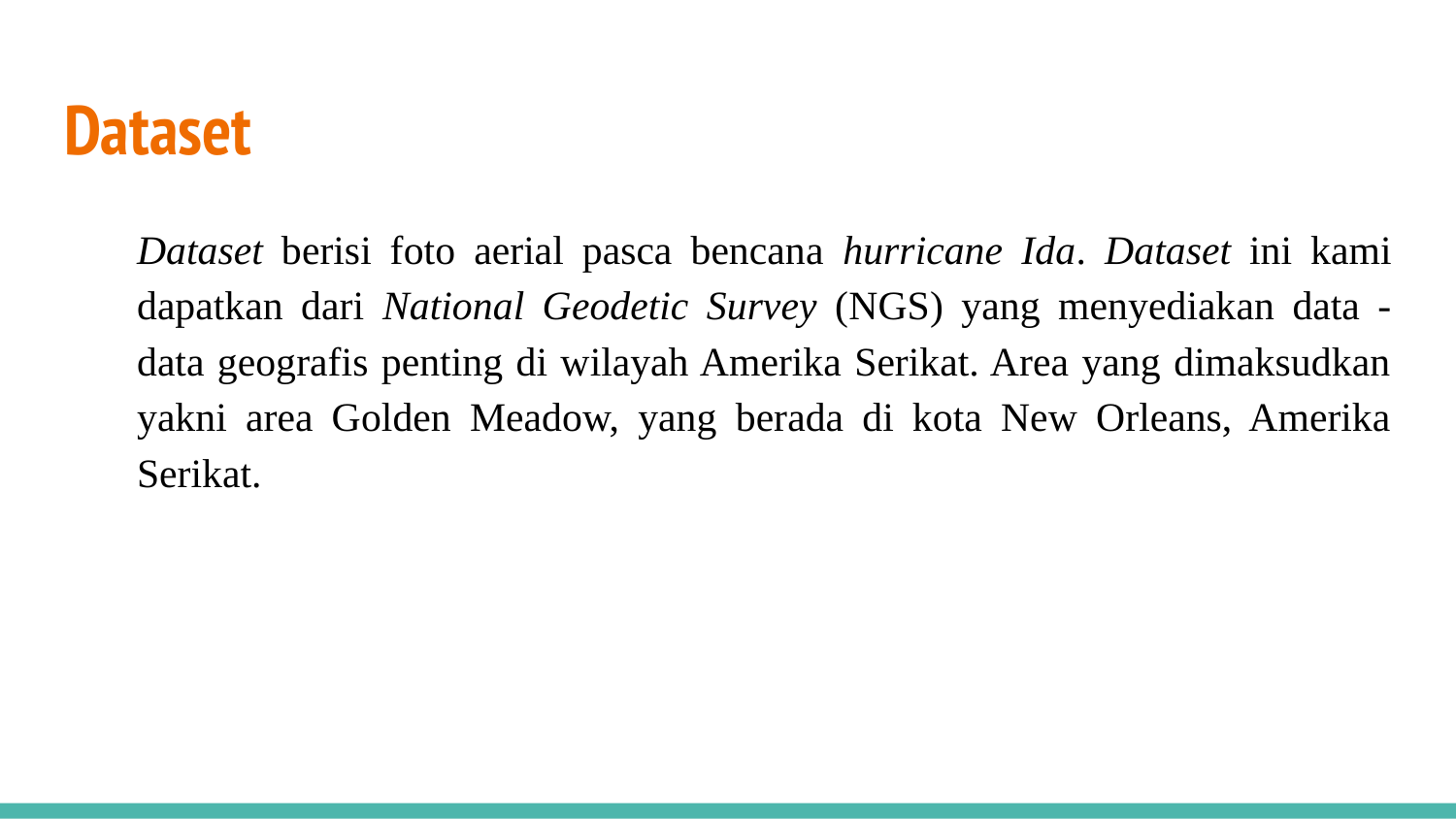

# Dataset
Dataset berisi foto aerial pasca bencana hurricane Ida. Dataset ini kami dapatkan dari National Geodetic Survey (NGS) yang menyediakan data - data geografis penting di wilayah Amerika Serikat. Area yang dimaksudkan yakni area Golden Meadow, yang berada di kota New Orleans, Amerika Serikat.